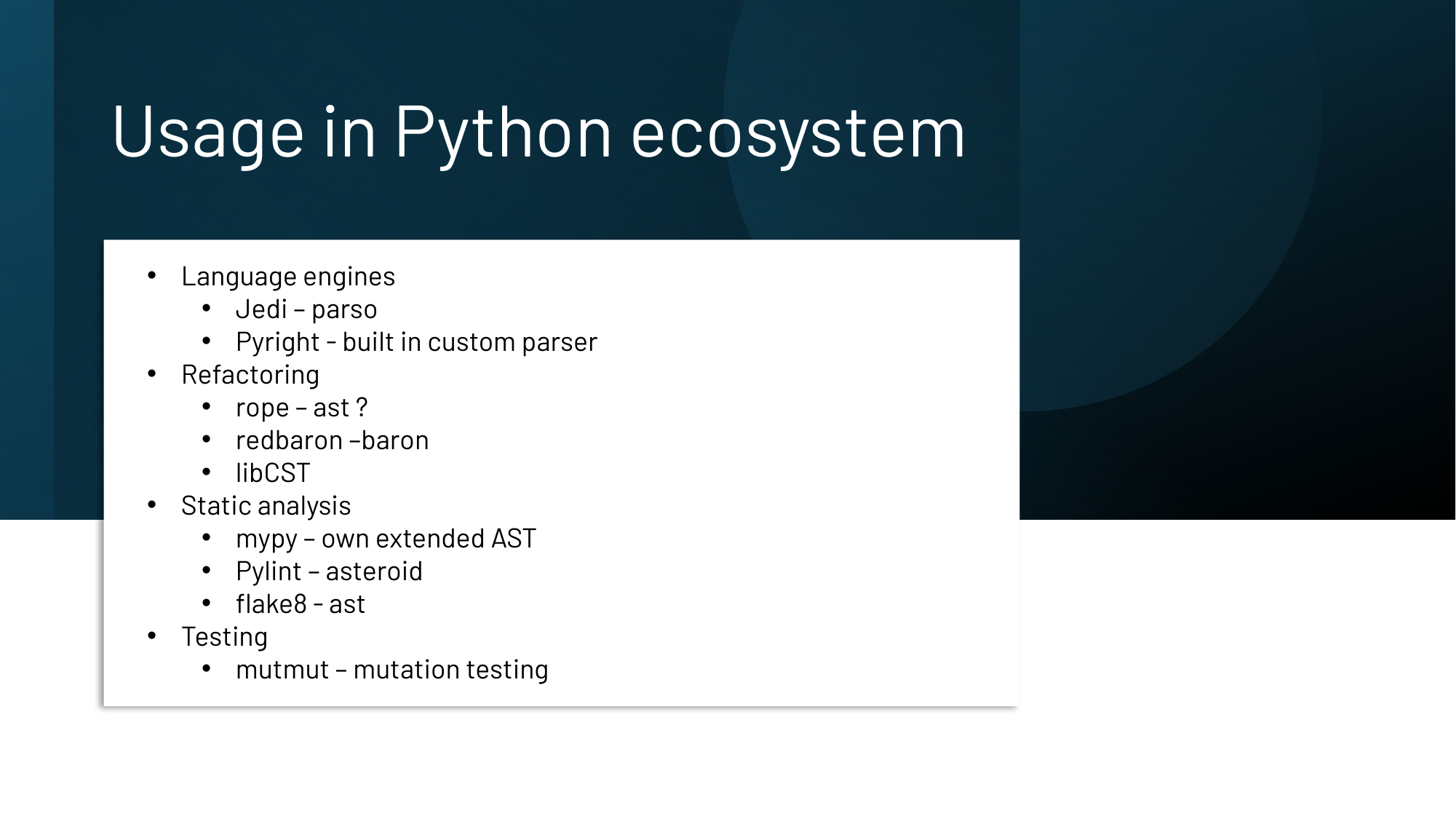

# Usage in Python ecosystem

Language engines
Jedi – parso
Pyright - built in custom parser
Refactoring
rope – ast ?
redbaron –baron
libCST
Static analysis
mypy – own extended AST
Pylint – asteroid
flake8 - ast
Testing
mutmut – mutation testing